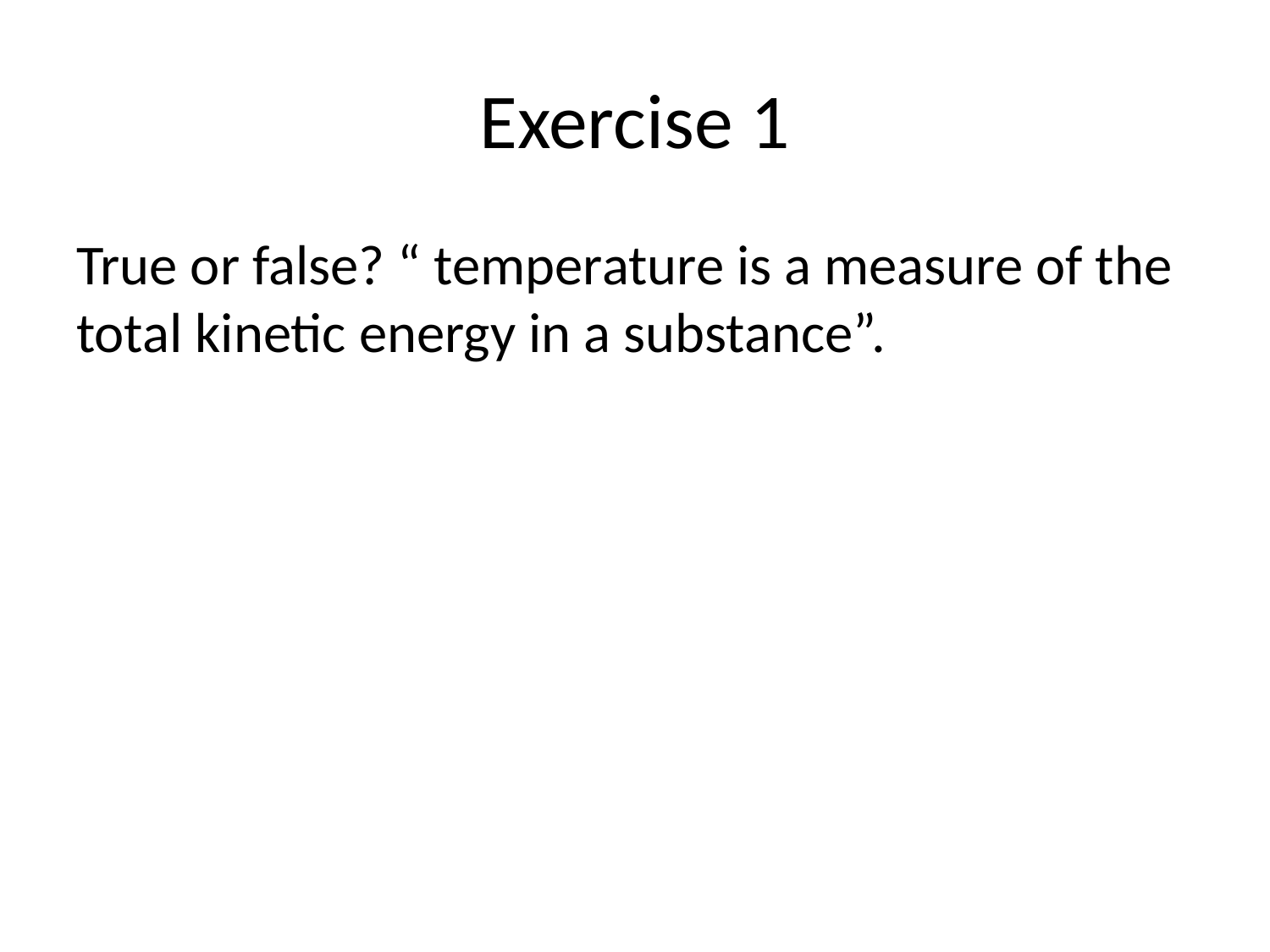

# Exercise 1
True or false? “ temperature is a measure of the total kinetic energy in a substance”.